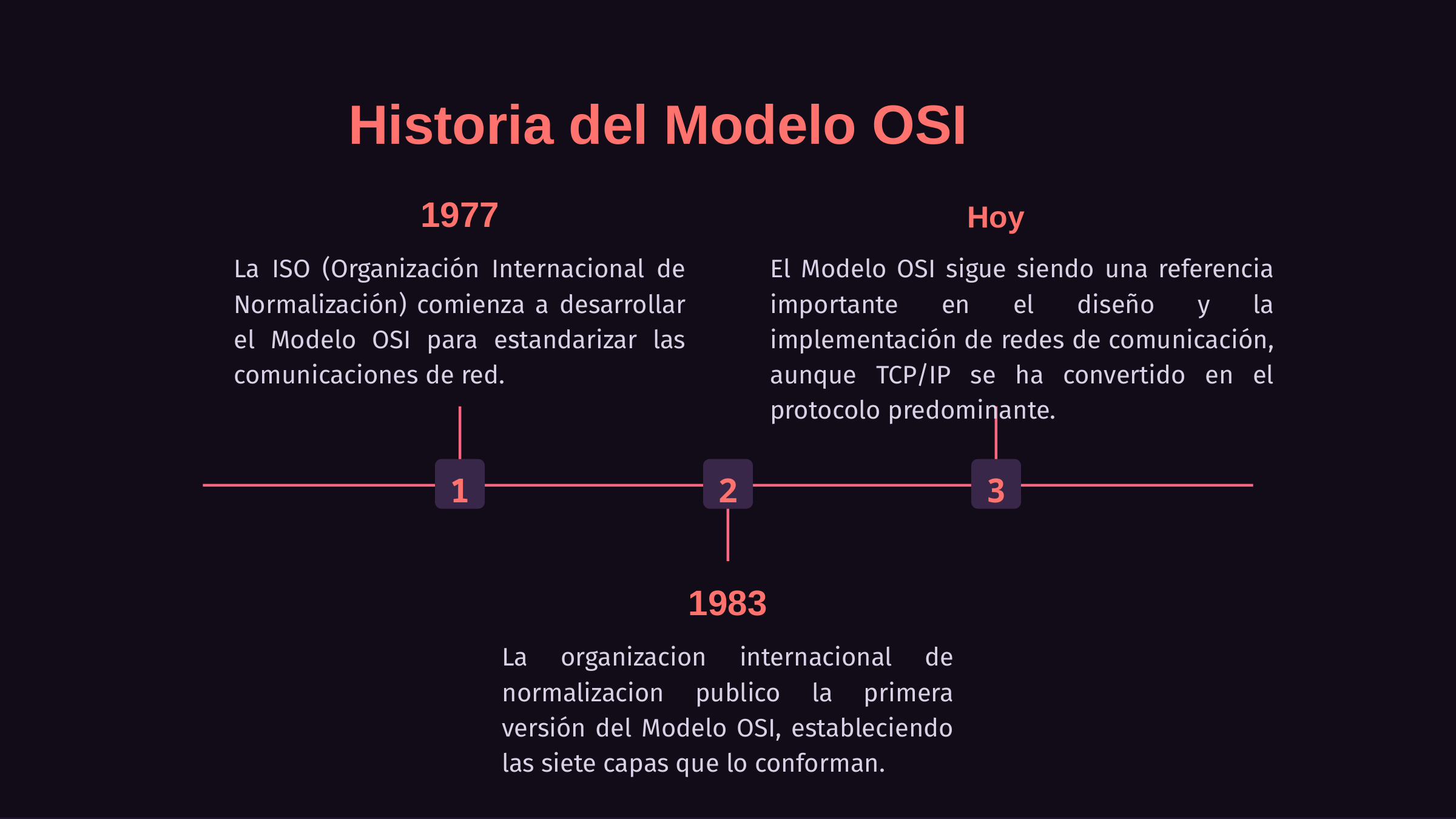

Historia del Modelo OSI
1977
Hoy
La ISO (Organización Internacional de Normalización) comienza a desarrollar el Modelo OSI para estandarizar las comunicaciones de red.
El Modelo OSI sigue siendo una referencia importante en el diseño y la implementación de redes de comunicación, aunque TCP/IP se ha convertido en el protocolo predominante.

1
2
3

1983
La organizacion internacional de normalizacion publico la primera versión del Modelo OSI, estableciendo las siete capas que lo conforman.